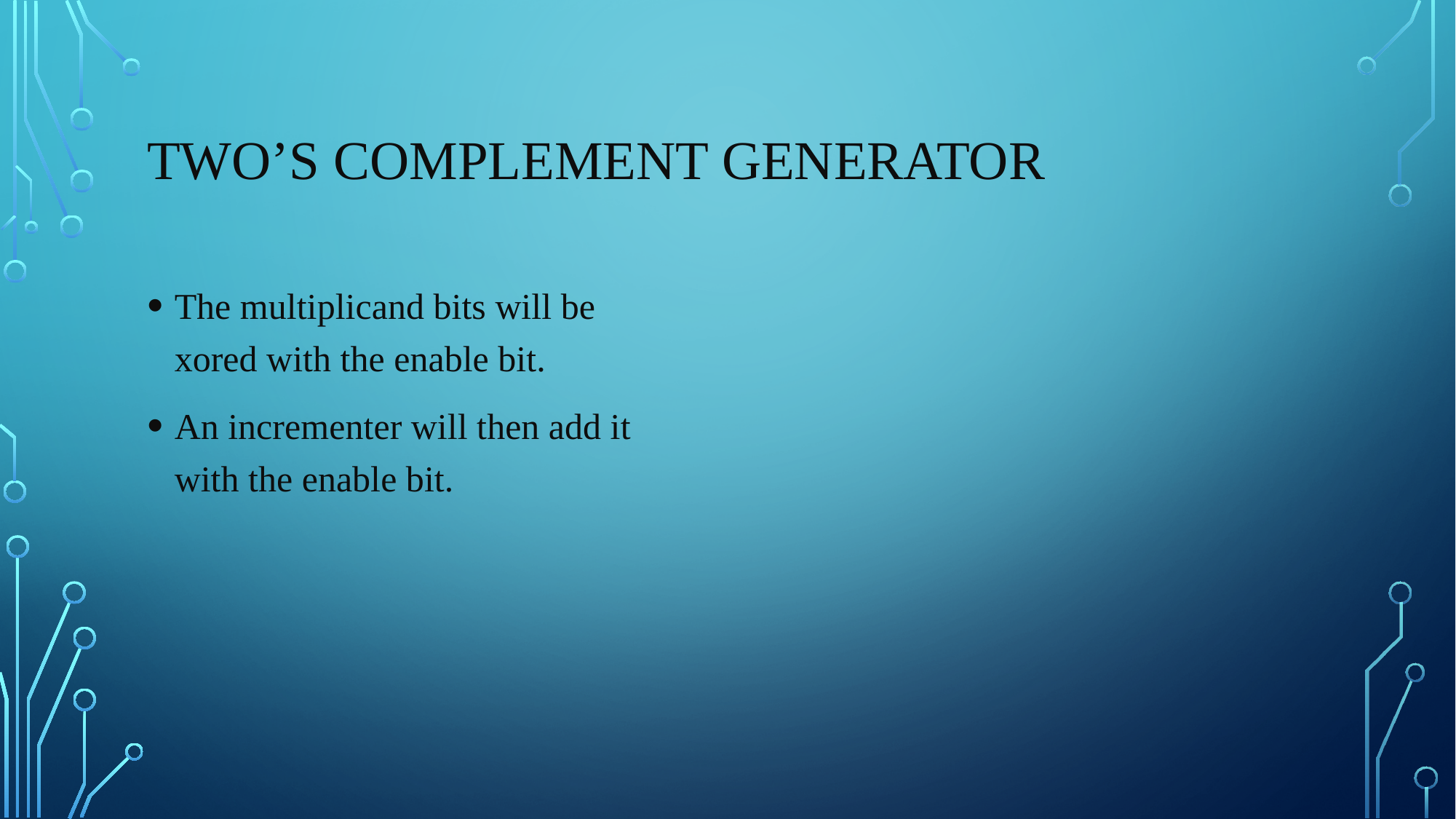

# Two’s complement Generator
The multiplicand bits will be xored with the enable bit.
An incrementer will then add it with the enable bit.